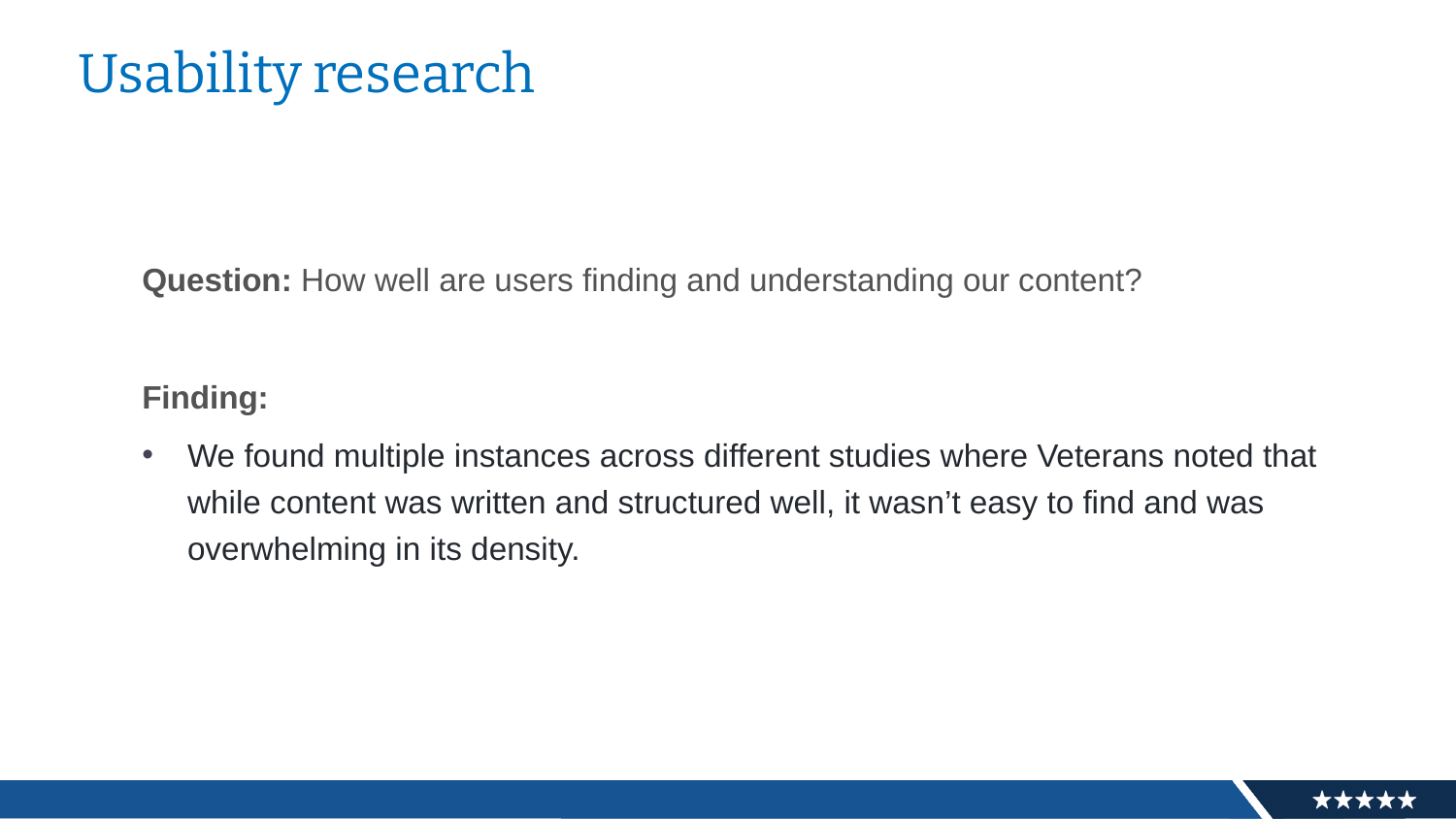

# Usability research
Question: How well are users finding and understanding our content?

Finding:
We found multiple instances across different studies where Veterans noted that while content was written and structured well, it wasn’t easy to find and was overwhelming in its density.